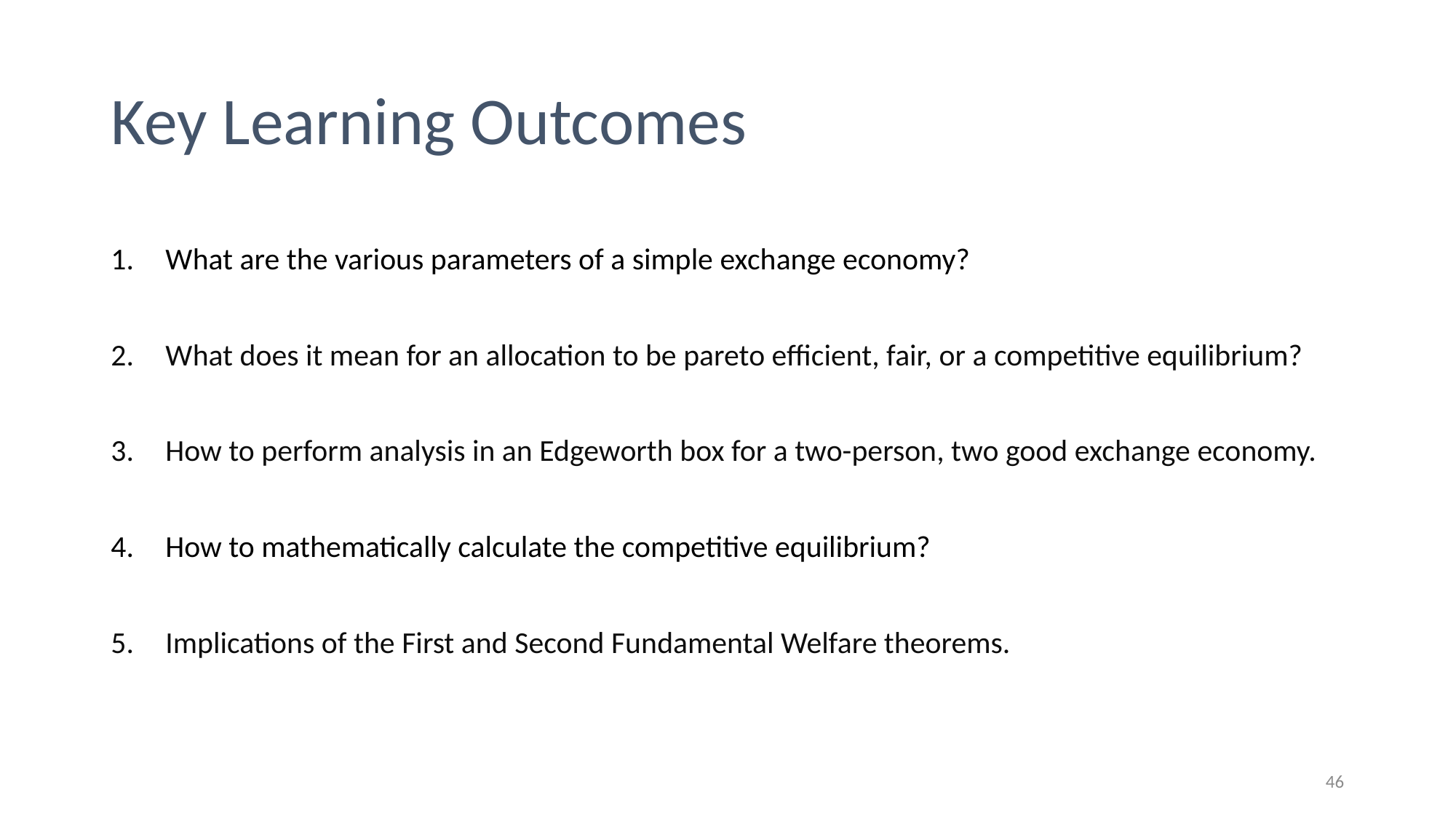

# Key Learning Outcomes

What are the various parameters of a simple exchange economy?

What does it mean for an allocation to be pareto efficient, fair, or a competitive equilibrium?

How to perform analysis in an Edgeworth box for a two-person, two good exchange economy.

How to mathematically calculate the competitive equilibrium?

Implications of the First and Second Fundamental Welfare theorems.

46